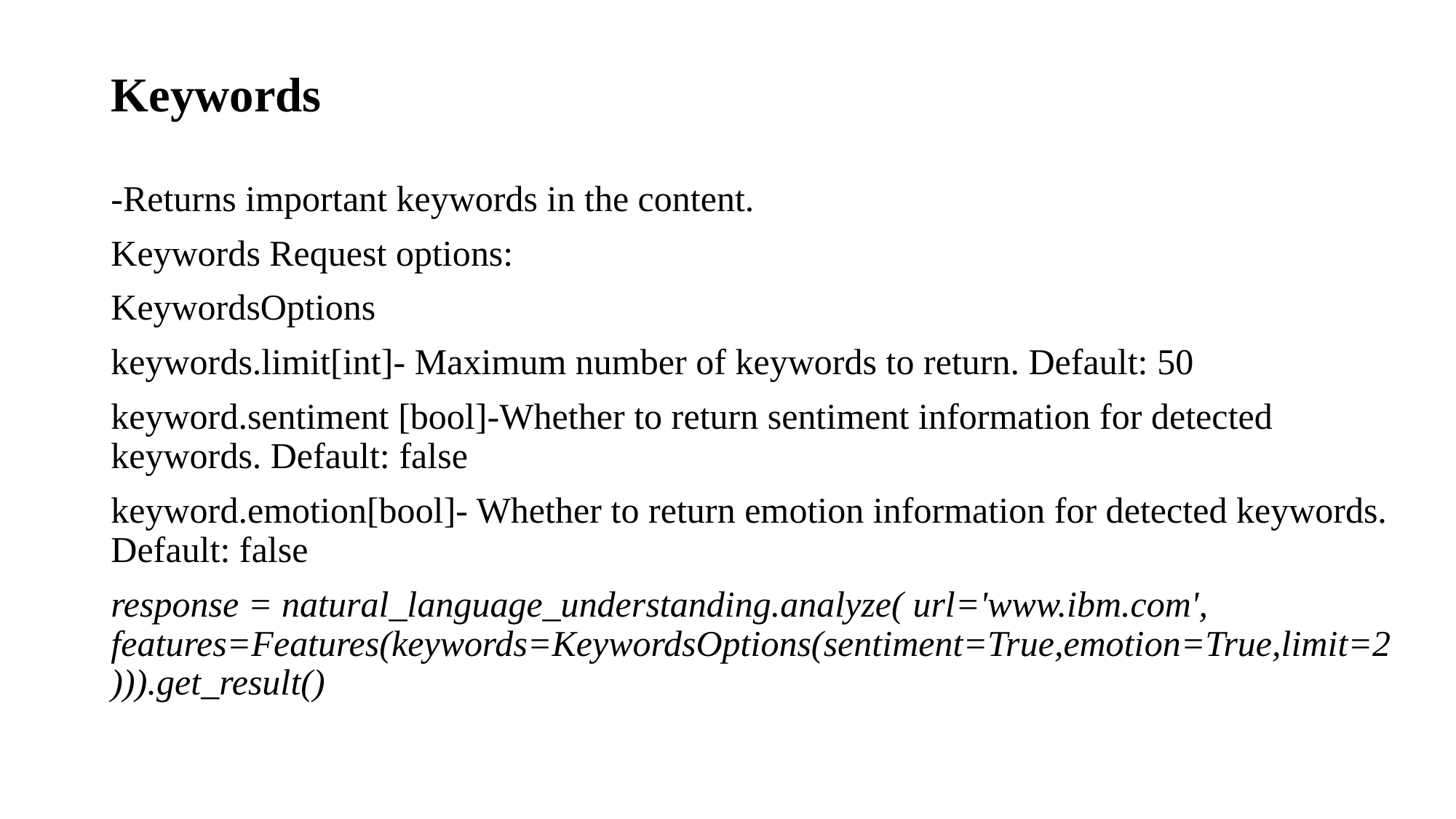

# Keywords
-Returns important keywords in the content.
Keywords Request options:
KeywordsOptions
keywords.limit[int]- Maximum number of keywords to return. Default: 50
keyword.sentiment [bool]-Whether to return sentiment information for detected keywords. Default: false
keyword.emotion[bool]- Whether to return emotion information for detected keywords. Default: false
response = natural_language_understanding.analyze( url='www.ibm.com', features=Features(keywords=KeywordsOptions(sentiment=True,emotion=True,limit=2))).get_result()